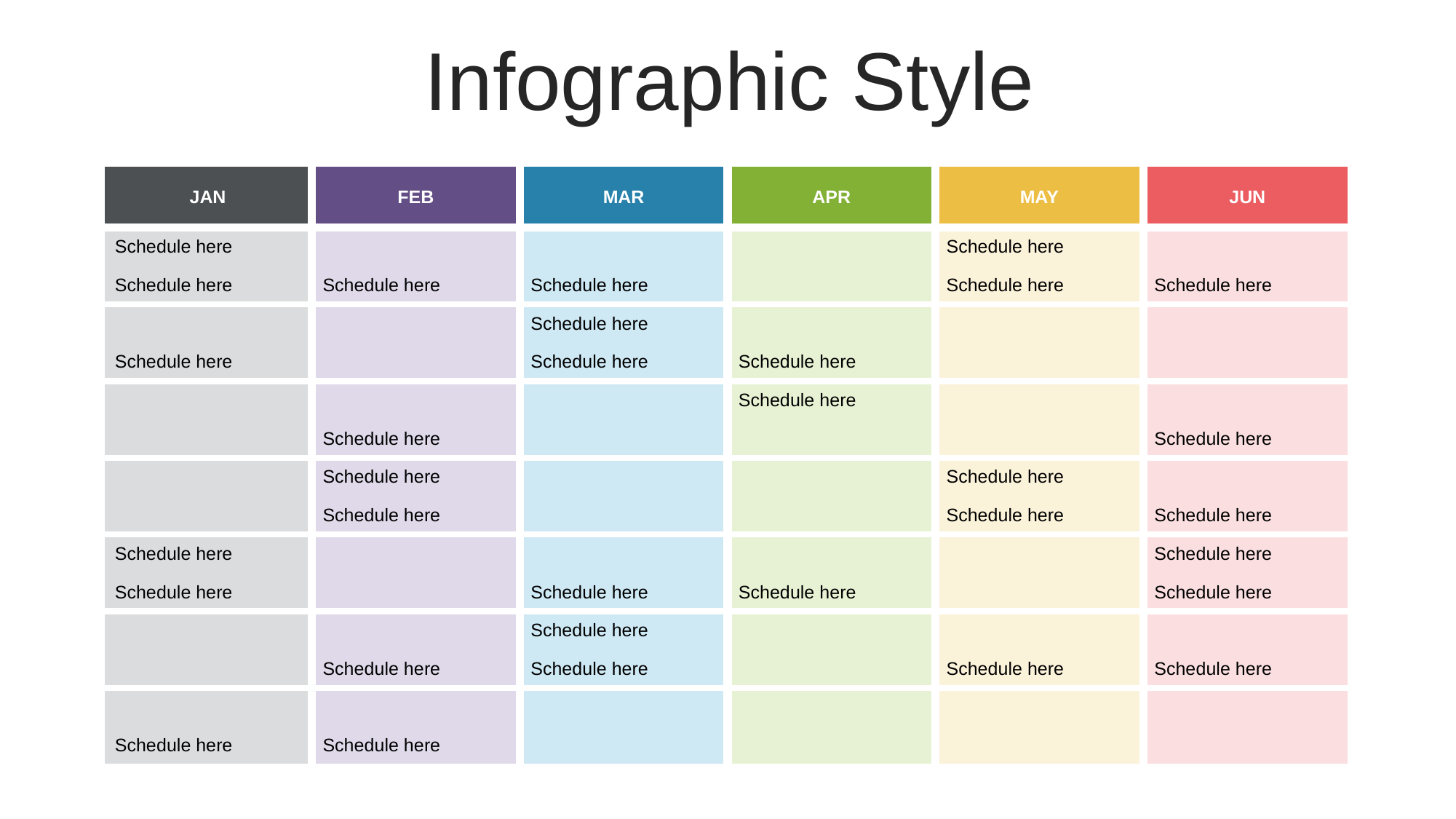

Infographic Style
| JAN | FEB | MAR | APR | MAY | JUN |
| --- | --- | --- | --- | --- | --- |
| Schedule here |  |  |  | Schedule here |  |
| Schedule here | Schedule here | Schedule here |  | Schedule here | Schedule here |
|  |  | Schedule here |  |  |  |
| Schedule here |  | Schedule here | Schedule here |  |  |
|  |  |  | Schedule here |  |  |
|  | Schedule here |  |  |  | Schedule here |
|  | Schedule here |  |  | Schedule here |  |
|  | Schedule here |  |  | Schedule here | Schedule here |
| Schedule here |  |  |  |  | Schedule here |
| Schedule here |  | Schedule here | Schedule here |  | Schedule here |
|  |  | Schedule here |  |  |  |
|  | Schedule here | Schedule here |  | Schedule here | Schedule here |
|  |  |  |  |  |  |
| Schedule here | Schedule here |  |  |  |  |